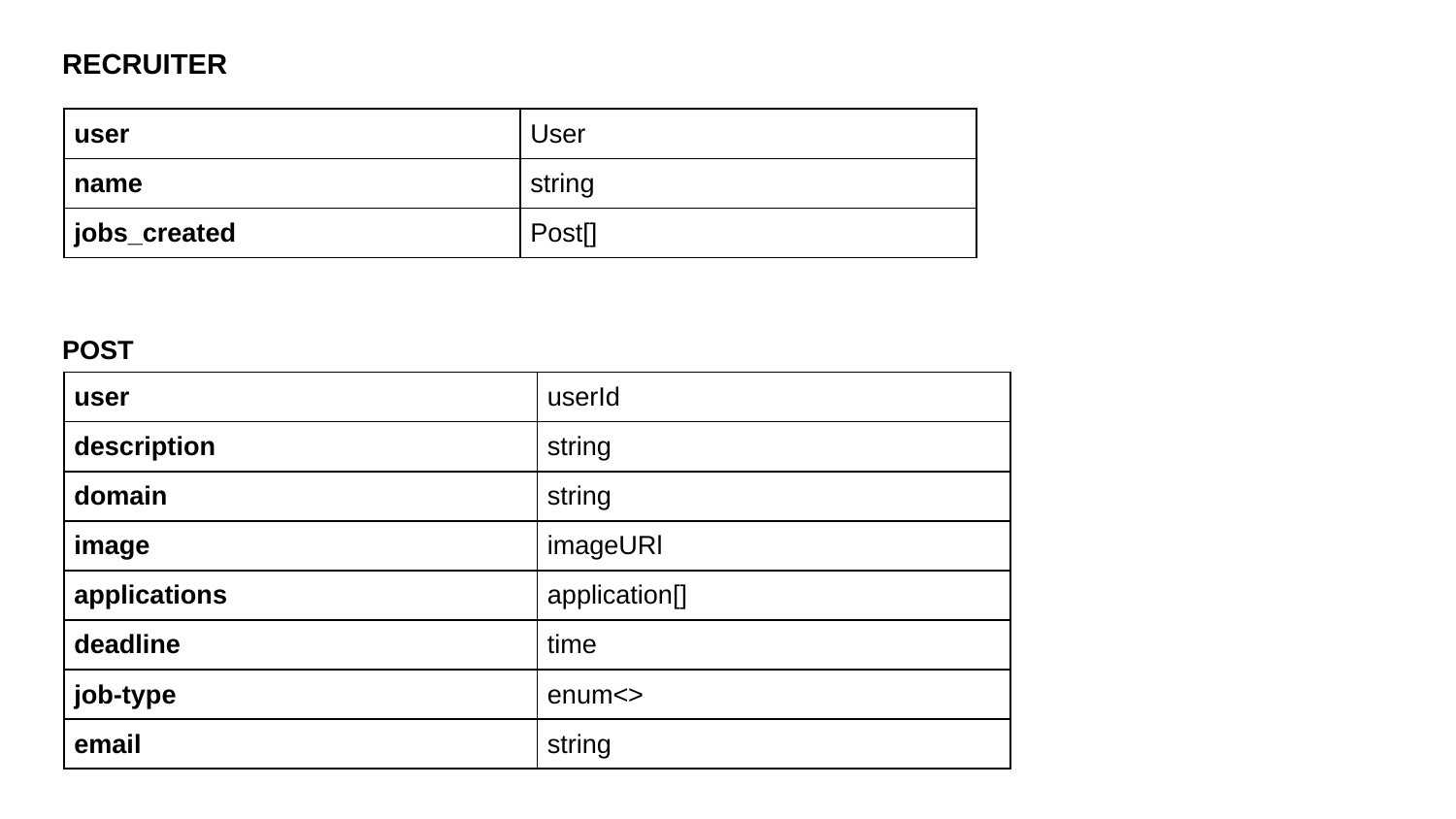

RECRUITER
| user | User |
| --- | --- |
| name | string |
| jobs\_created | Post[] |

POST
| user | userId |
| --- | --- |
| description | string |
| domain | string |
| image | imageURl |
| applications | application[] |
| deadline | time |
| job-type | enum<> |
| email | string |